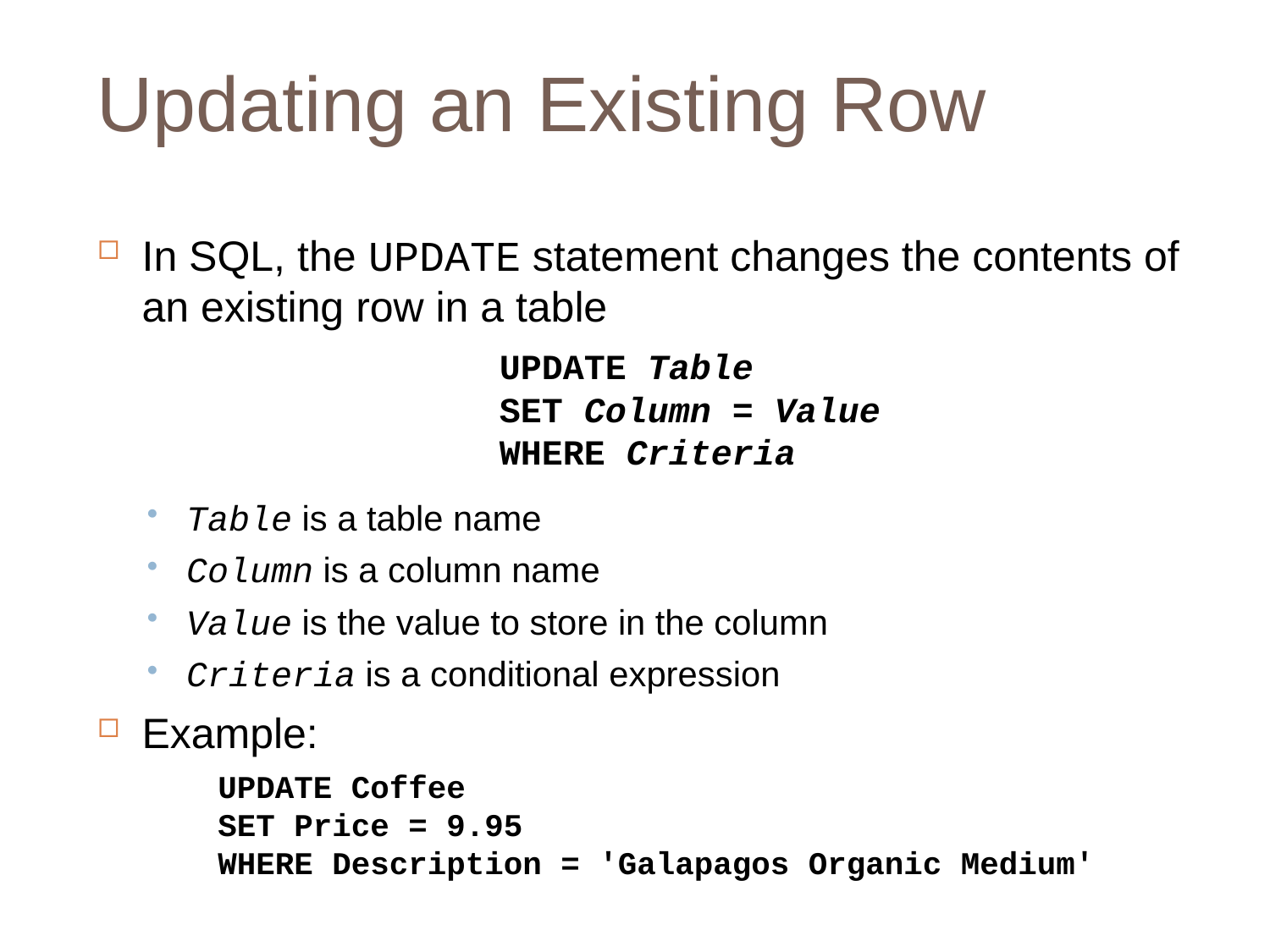

Updating an Existing Row
In SQL, the UPDATE statement changes the contents of an existing row in a table

Table is a table name
Column is a column name
Value is the value to store in the column
Criteria is a conditional expression
Example:

   UPDATE Table
   SET Column = Value
   WHERE Criteria
   UPDATE Coffee
   SET Price = 9.95
   WHERE Description = 'Galapagos Organic Medium'